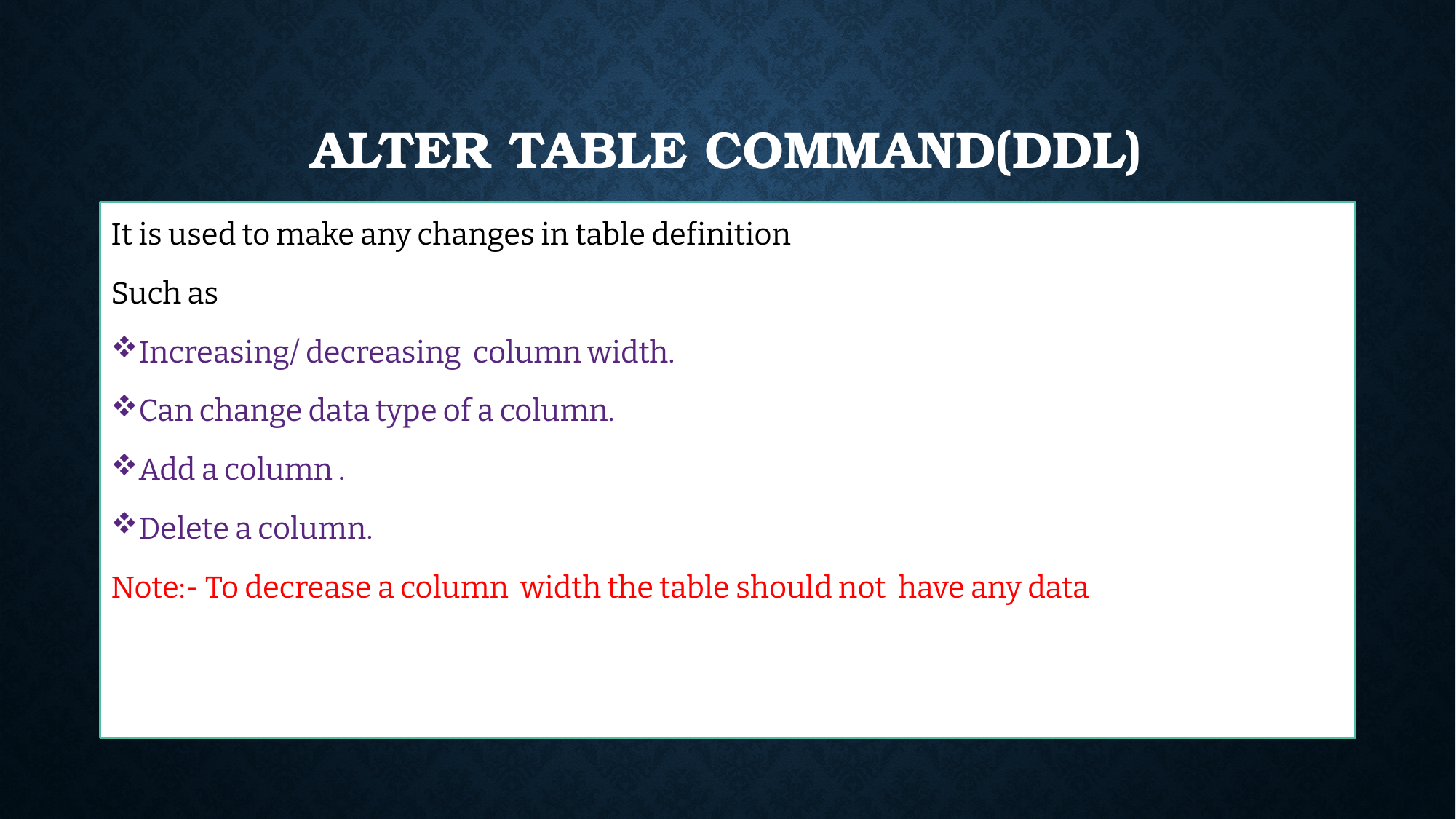

# Alter table command(DDL)
It is used to make any changes in table definition
Such as
Increasing/ decreasing  column width.
Can change data type of a column.
Add a column .
Delete a column.
Note:- To decrease a column  width the table should not  have any data